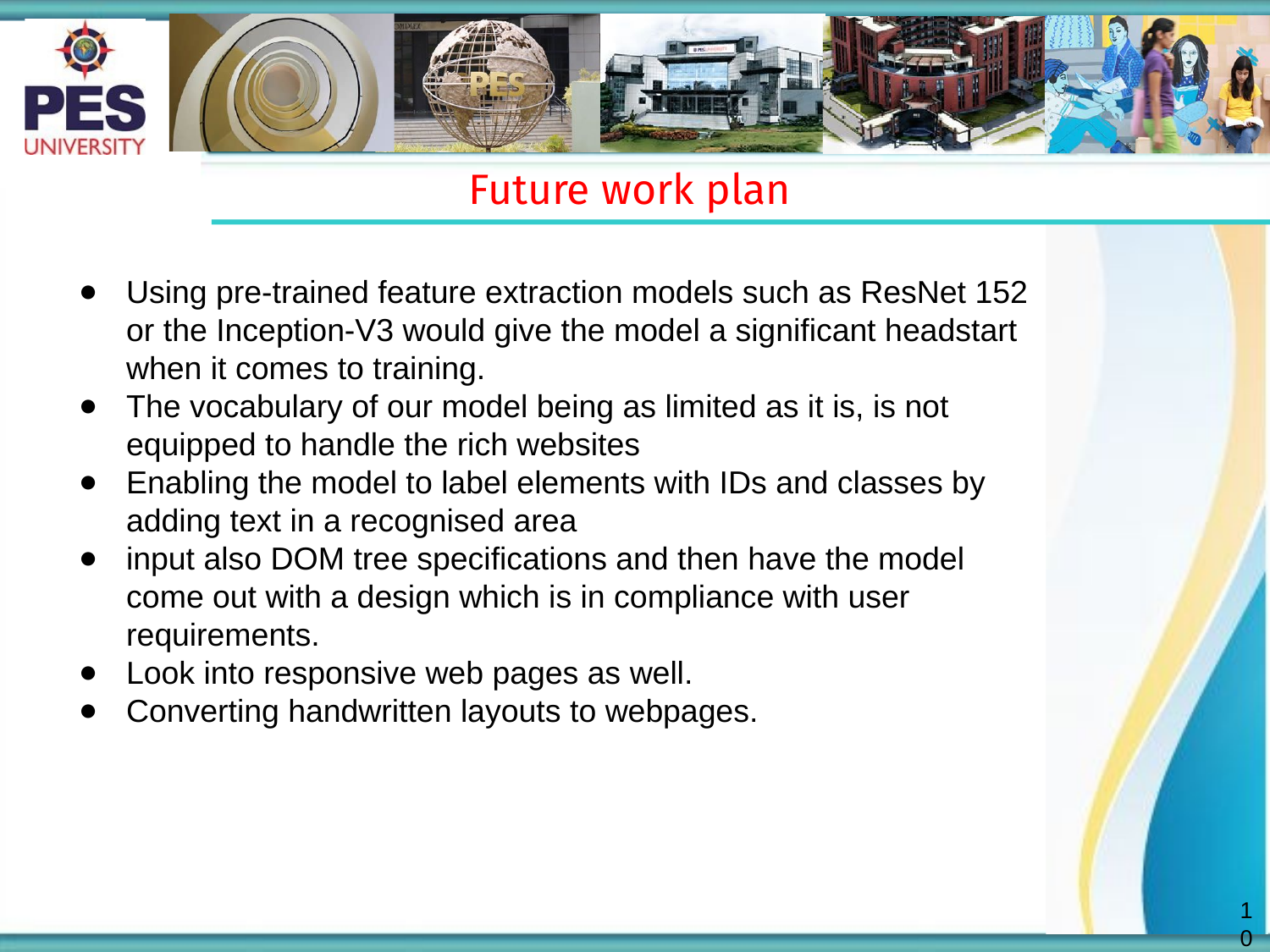

# Future work plan

Using pre-trained feature extraction models such as ResNet 152 or the Inception-V3 would give the model a significant headstart when it comes to training.
The vocabulary of our model being as limited as it is, is not equipped to handle the rich websites
Enabling the model to label elements with IDs and classes by adding text in a recognised area
input also DOM tree specifications and then have the model come out with a design which is in compliance with user requirements.
Look into responsive web pages as well.
Converting handwritten layouts to webpages.
10